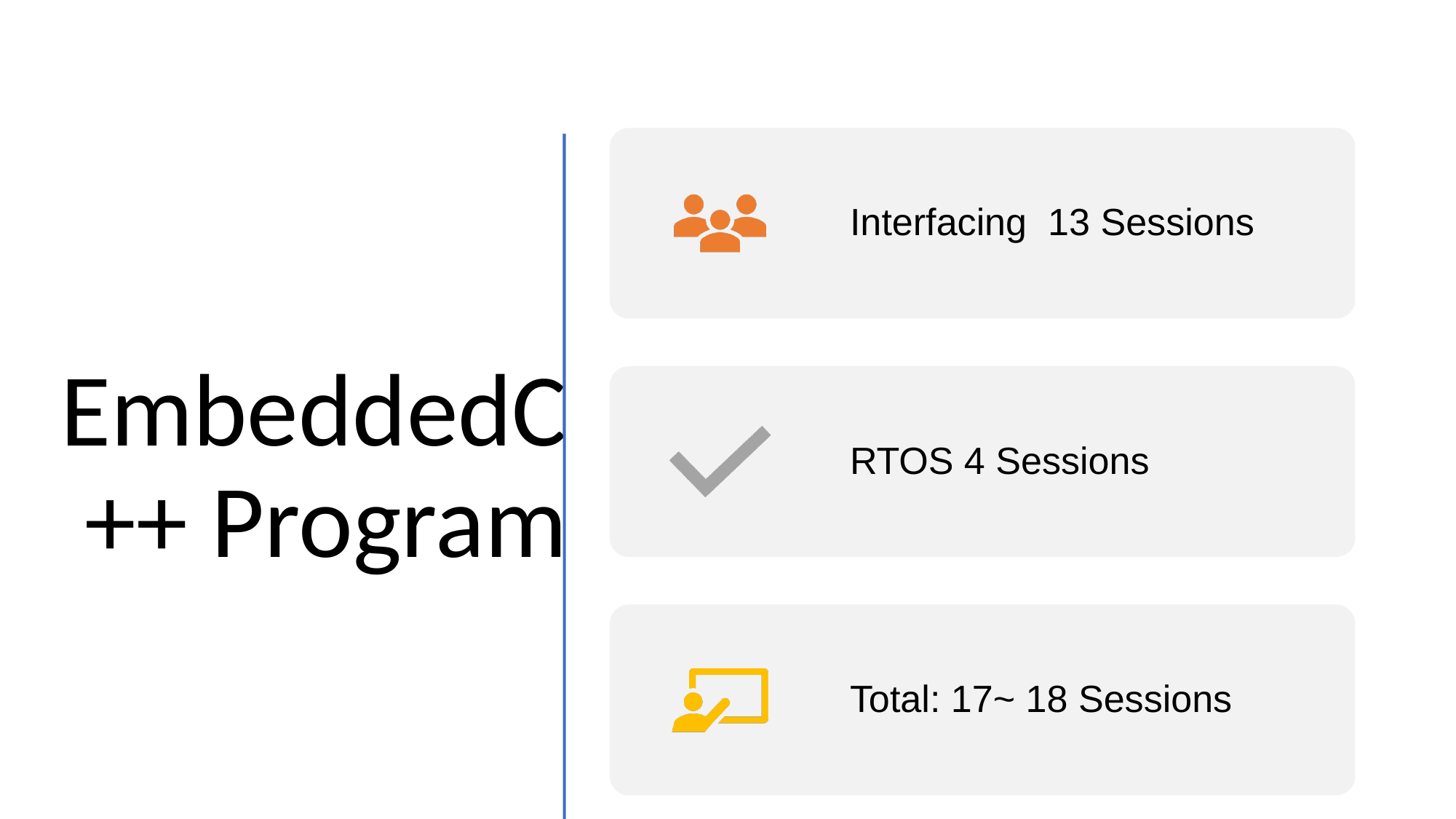

Interfacing  13 Sessions
RTOS 4 Sessions
Total: 17~ 18 Sessions

EmbeddedC++ Program